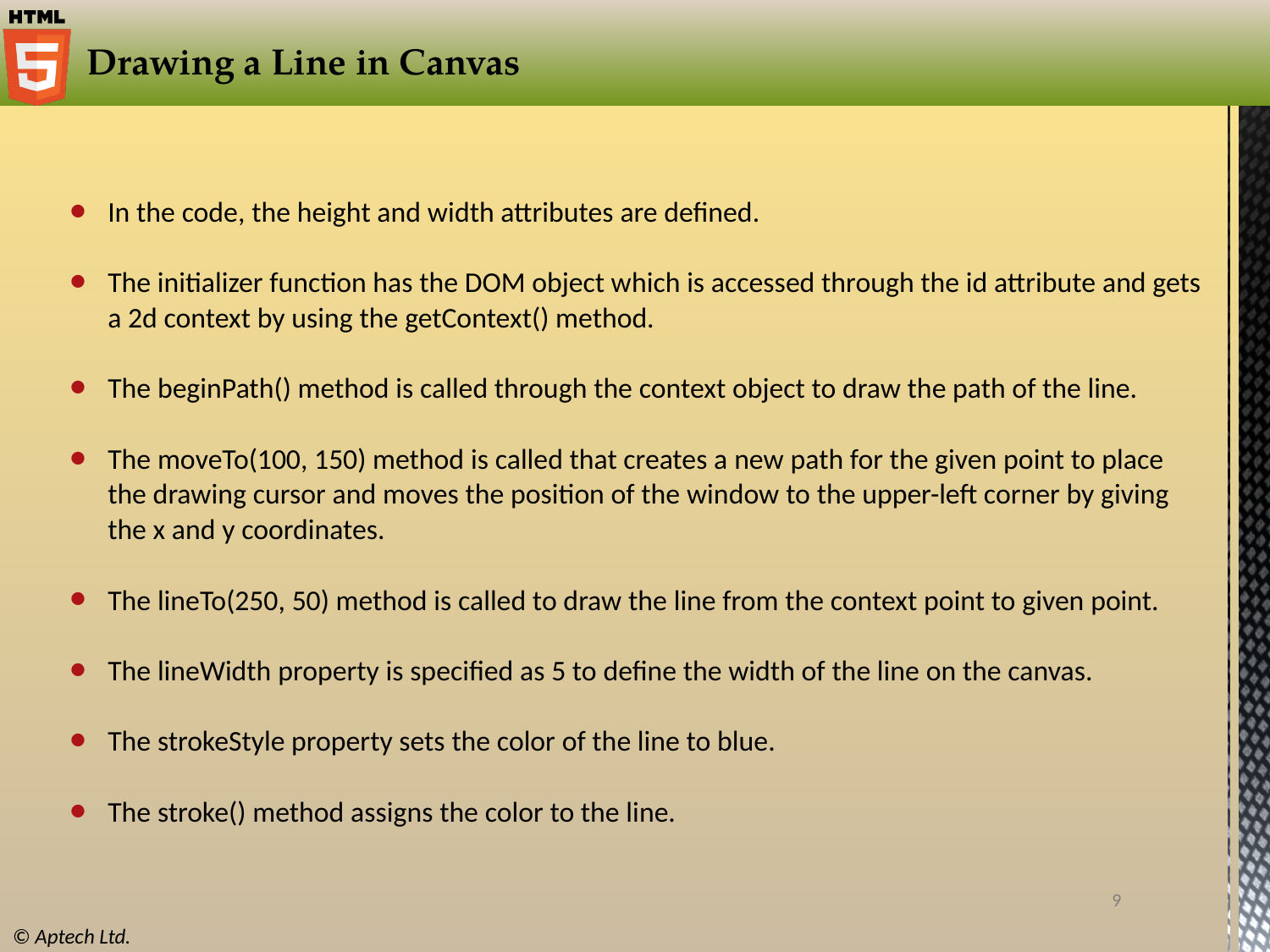

# Drawing a Line in Canvas
In the code, the height and width attributes are defined.

The initializer function has the DOM object which is accessed through the id attribute and gets a 2d context by using the getContext() method.

The beginPath() method is called through the context object to draw the path of the line.

The moveTo(100, 150) method is called that creates a new path for the given point to place the drawing cursor and moves the position of the window to the upper-left corner by giving the x and y coordinates.

The lineTo(250, 50) method is called to draw the line from the context point to given point.

The lineWidth property is specified as 5 to define the width of the line on the canvas.

The strokeStyle property sets the color of the line to blue.

The stroke() method assigns the color to the line.
9